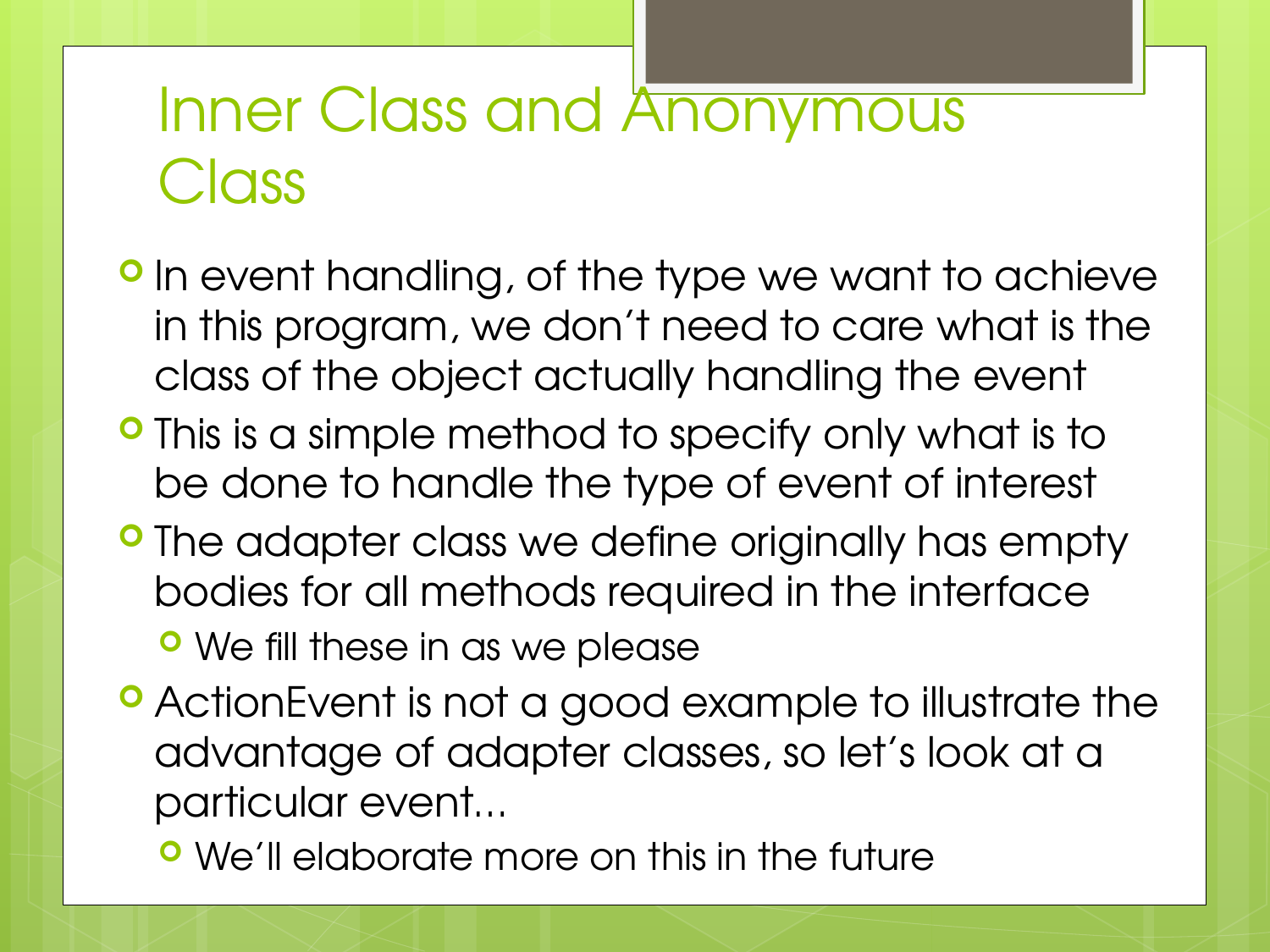

# Inner Class and Anonymous Class
In event handling, of the type we want to achieve in this program, we don’t need to care what is the class of the object actually handling the event
This is a simple method to specify only what is to be done to handle the type of event of interest
The adapter class we define originally has empty bodies for all methods required in the interface
We fill these in as we please
ActionEvent is not a good example to illustrate the advantage of adapter classes, so let’s look at a particular event…
We’ll elaborate more on this in the future